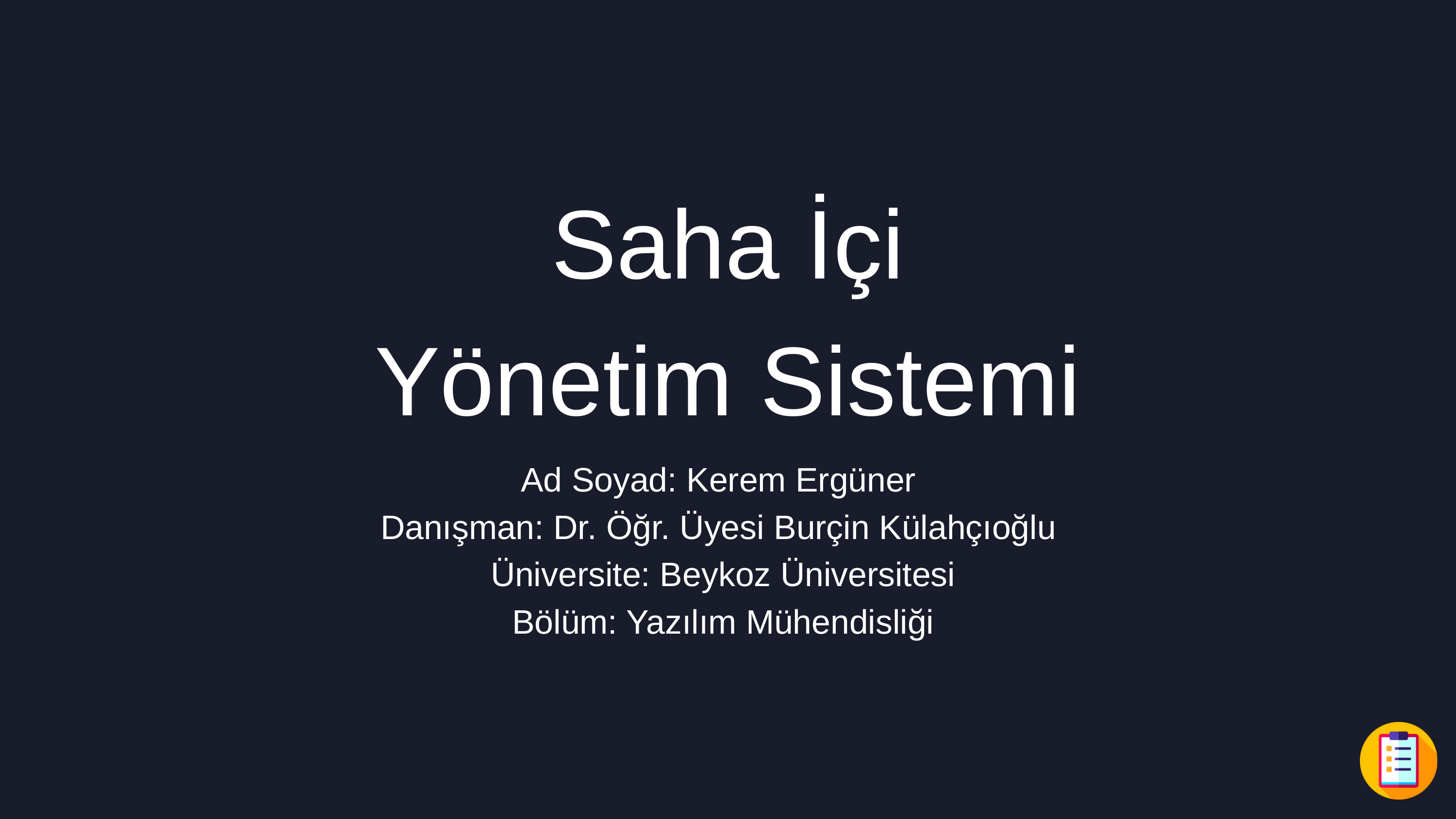

Saha İçi
Yönetim Sistemi
Ad Soyad: Kerem Ergüner
Danışman: Dr. Öğr. Üyesi Burçin Külahçıoğlu
Üniversite: Beykoz Üniversitesi
Bölüm: Yazılım Mühendisliği